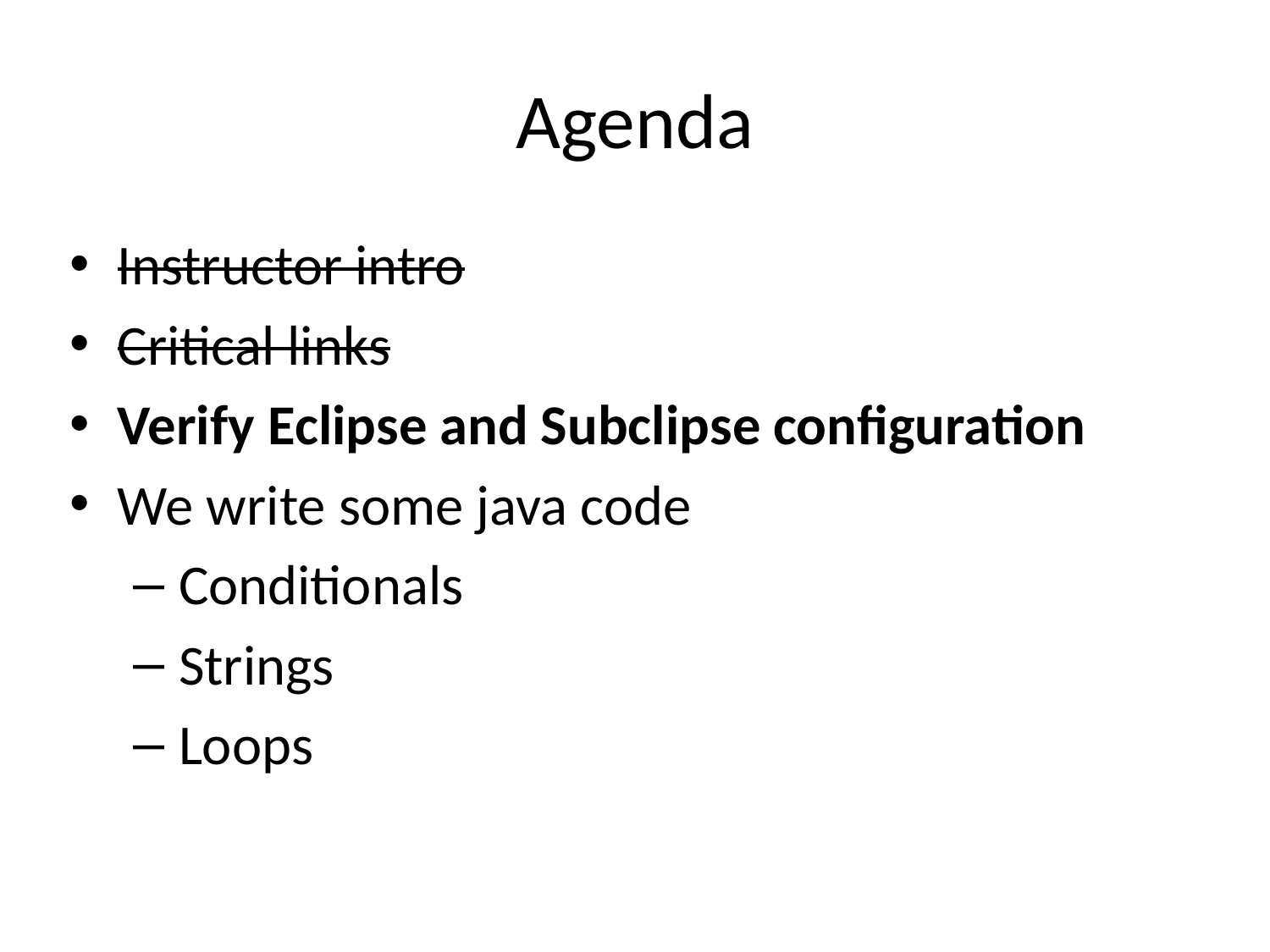

# Agenda
Instructor intro
Critical links
Verify Eclipse and Subclipse configuration
We write some java code
Conditionals
Strings
Loops